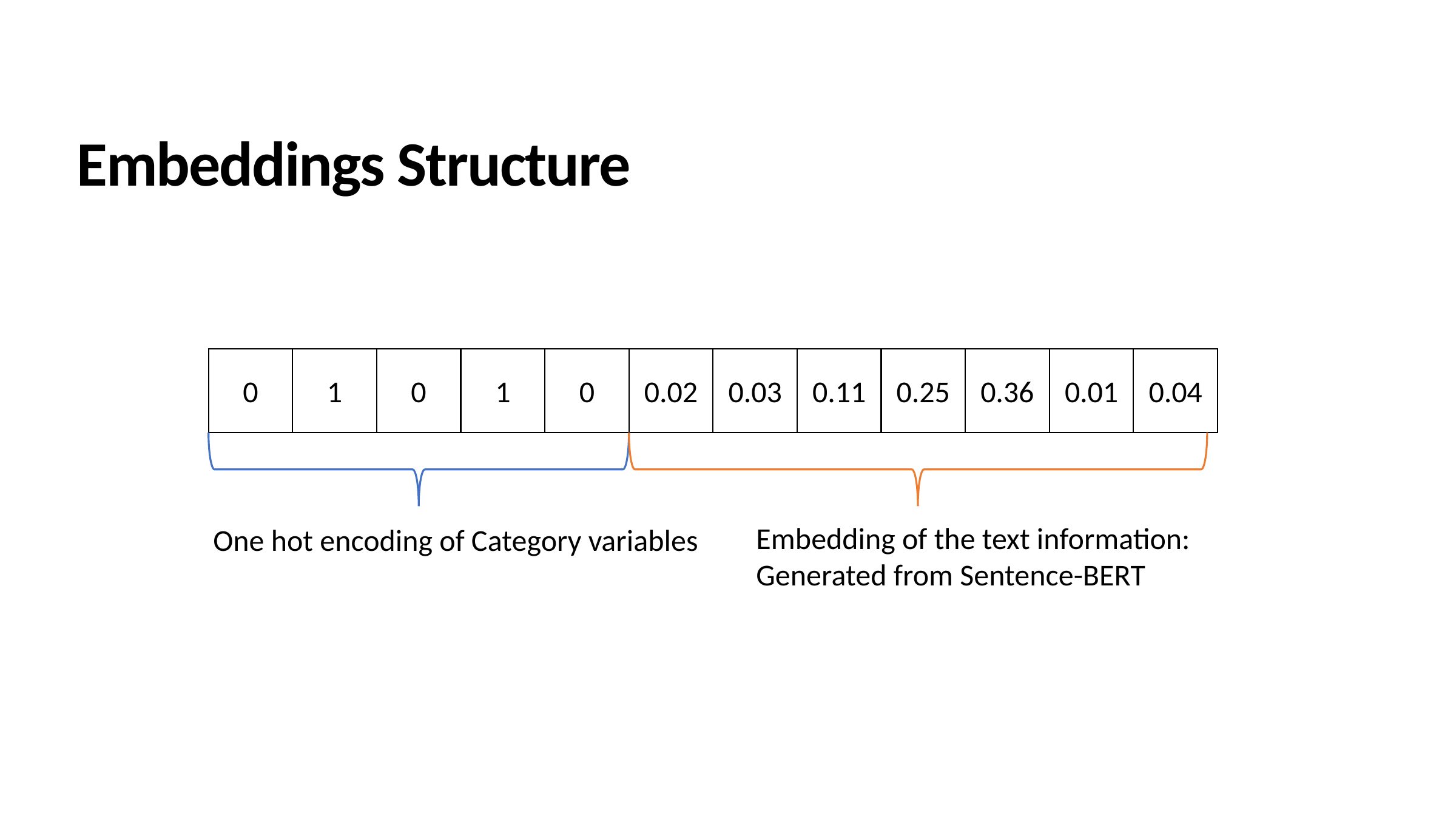

Embeddings Structure

0
1
0
1
0
0.02
0.03
0.11
0.25
0.36
0.01
0.04
Embedding of the text information:
Generated from Sentence-BERT
One hot encoding of Category variables